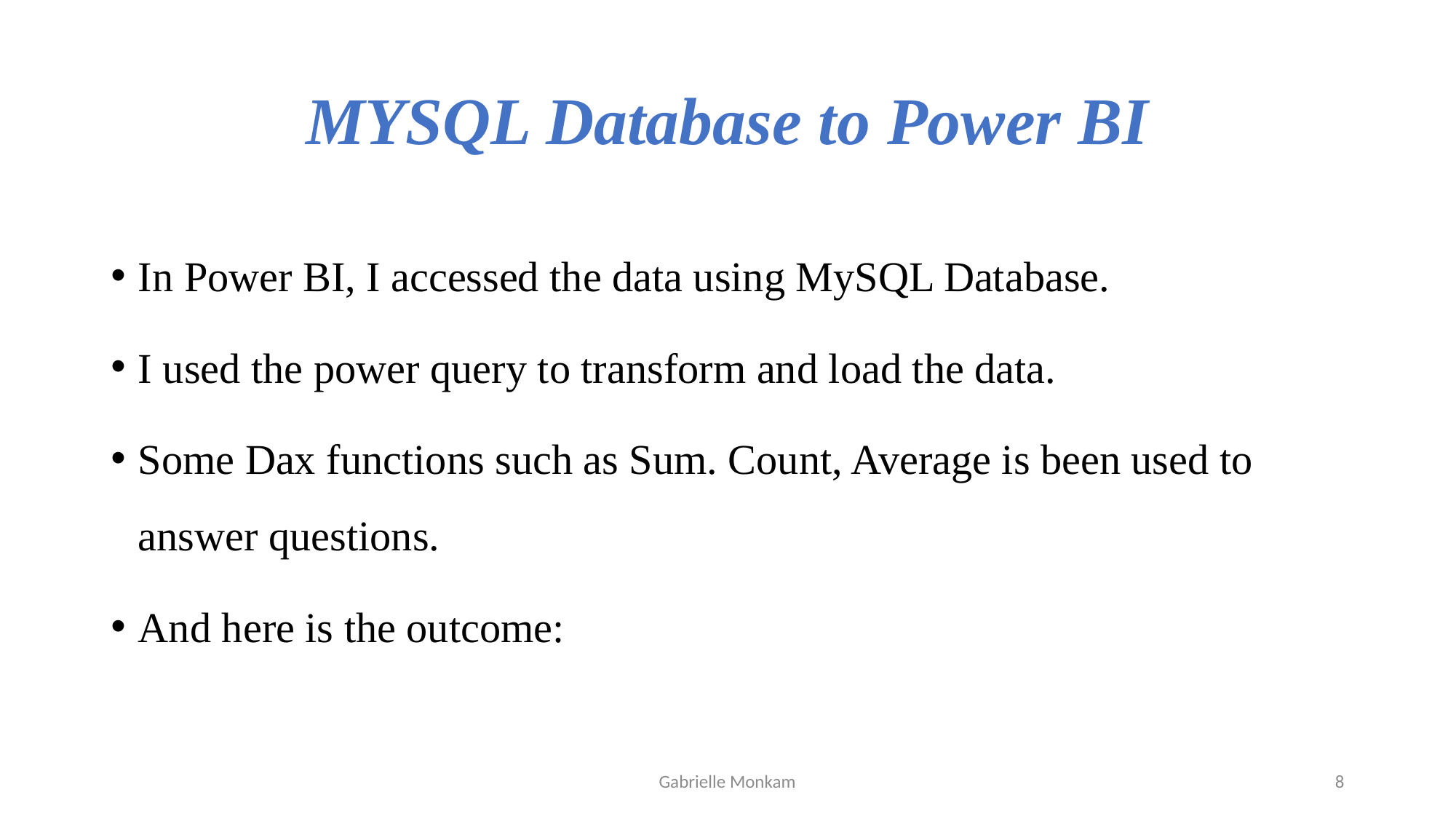

# MYSQL Database to Power BI
In Power BI, I accessed the data using MySQL Database.
I used the power query to transform and load the data.
Some Dax functions such as Sum. Count, Average is been used to answer questions.
And here is the outcome:

Gabrielle Monkam
8